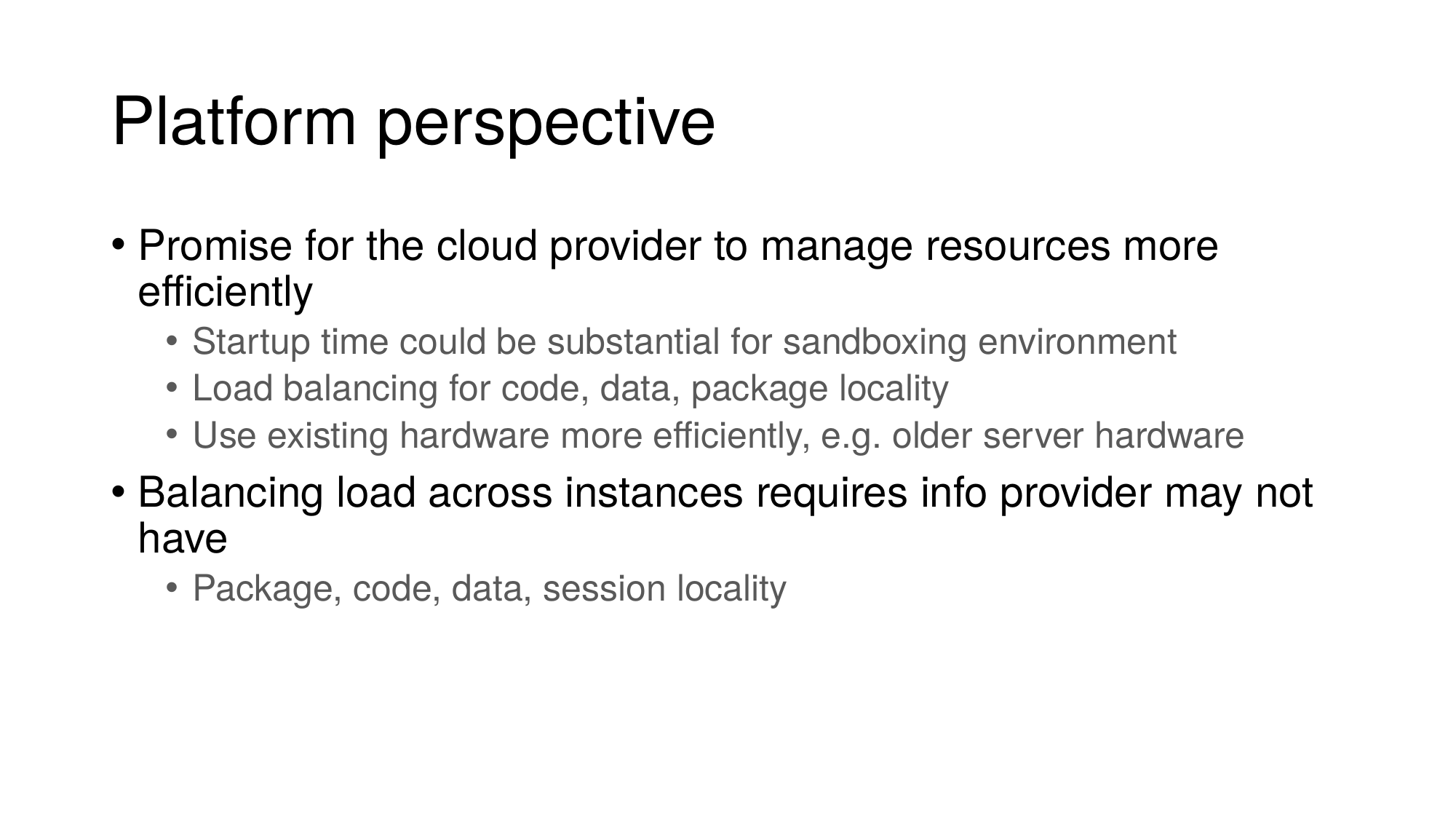

# Platform perspective
Promise for the cloud provider to manage resources more efficiently
Startup time could be substantial for sandboxing environment
Load balancing for code, data, package locality
Use existing hardware more efficiently, e.g. older server hardware
Balancing load across instances requires info provider may not have
Package, code, data, session locality